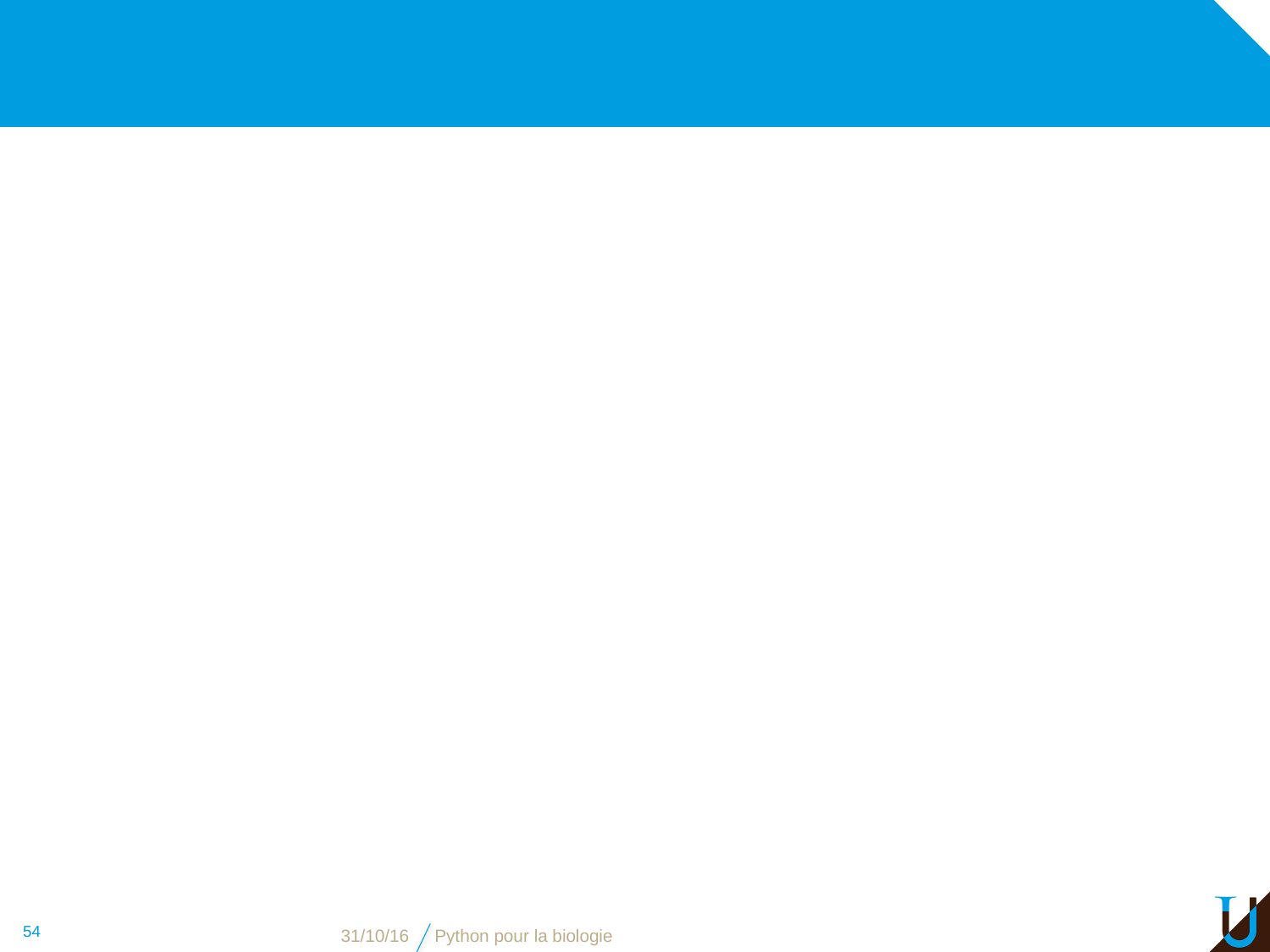

#

54
31/10/16
Python pour la biologie